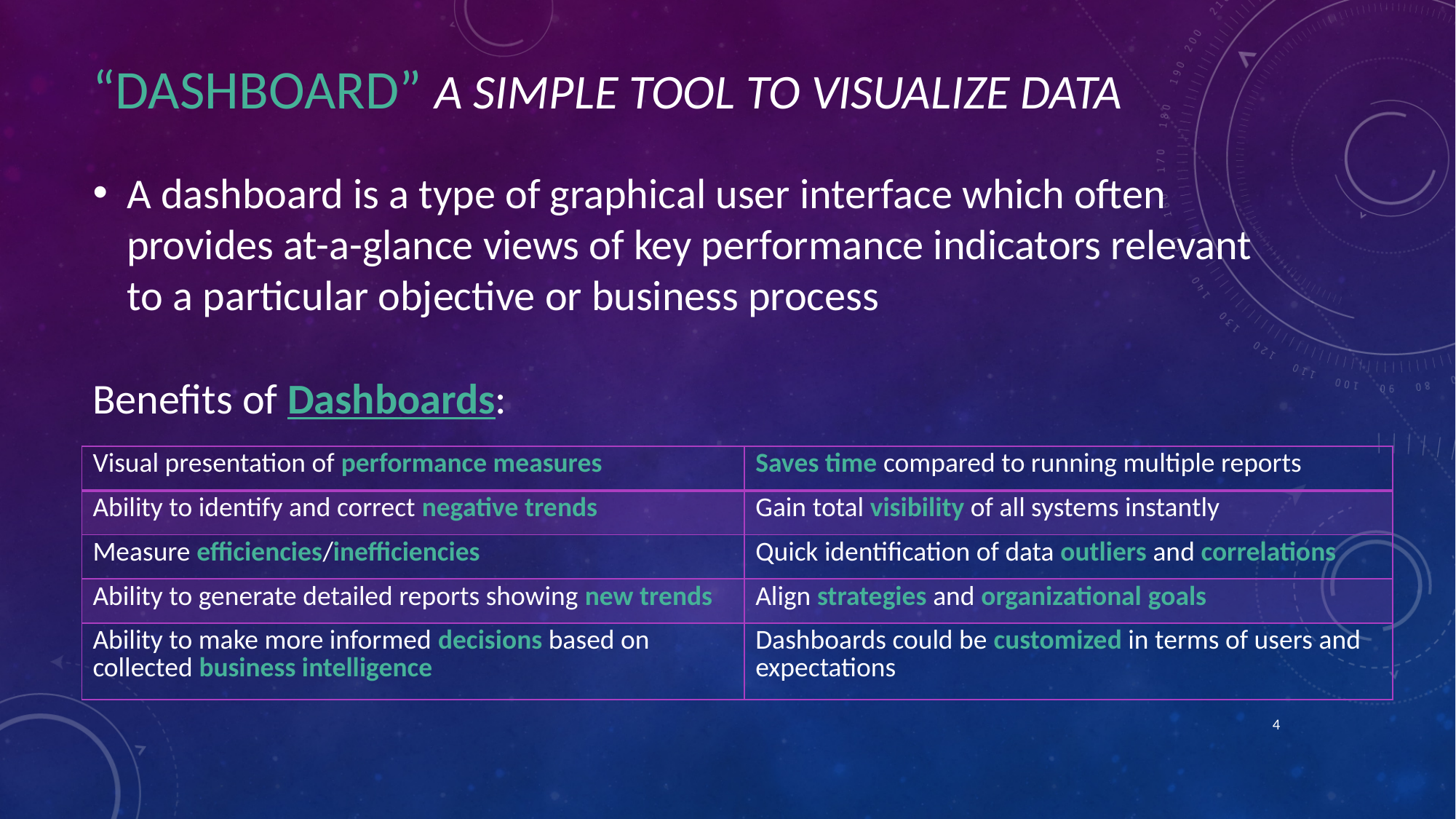

# “Dashboard” a simple tool to visualize data
A dashboard is a type of graphical user interface which often provides at-a-glance views of key performance indicators relevant to a particular objective or business process
Benefits of Dashboards:
| Visual presentation of performance measures | Saves time compared to running multiple reports |
| --- | --- |
| Ability to identify and correct negative trends | Gain total visibility of all systems instantly |
| Measure efficiencies/inefficiencies | Quick identification of data outliers and correlations |
| Ability to generate detailed reports showing new trends | Align strategies and organizational goals |
| Ability to make more informed decisions based on collected business intelligence | Dashboards could be customized in terms of users and expectations |
4